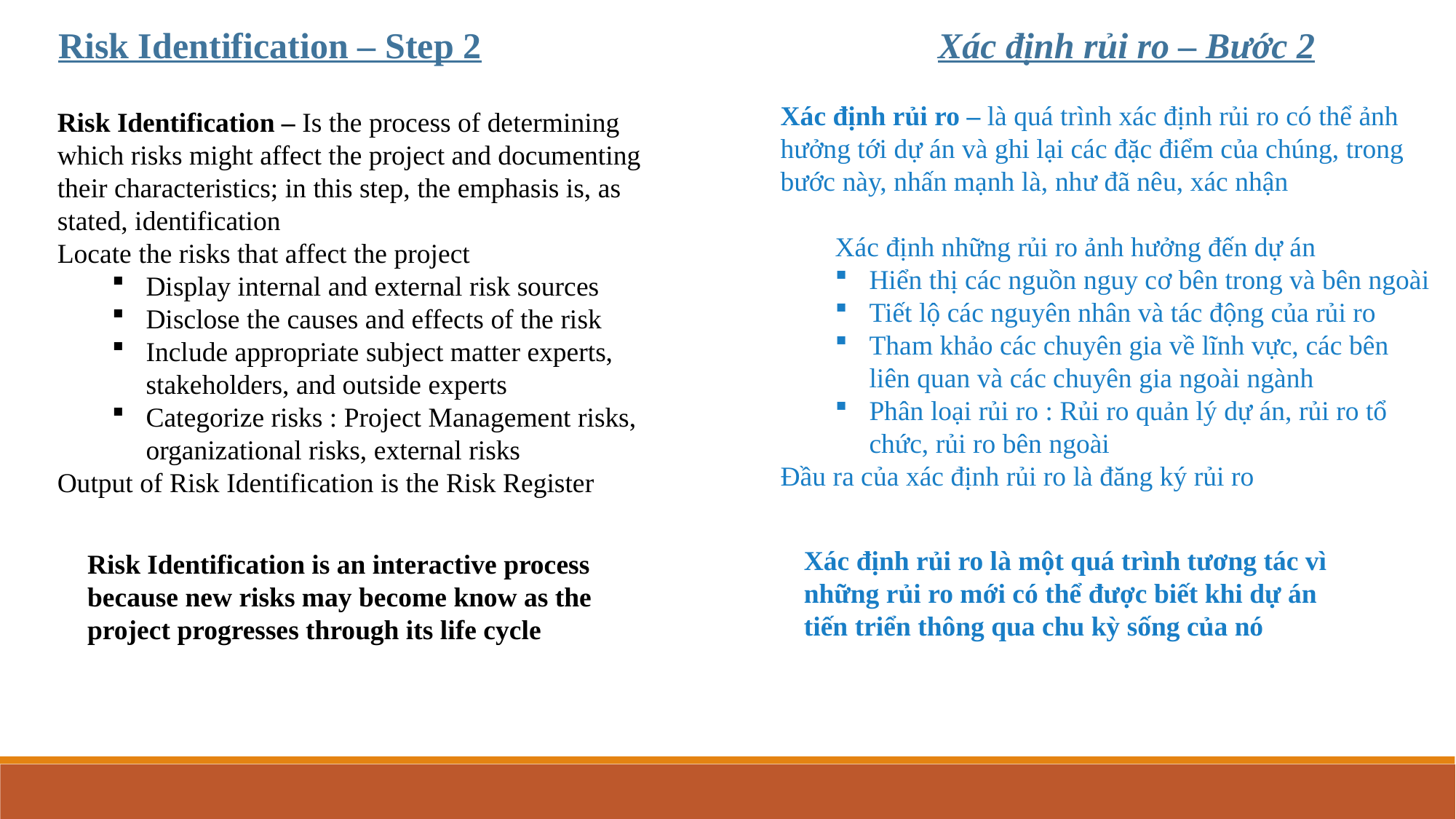

Risk Identification – Step 2
Xác định rủi ro – Bước 2
Xác định rủi ro – là quá trình xác định rủi ro có thể ảnh hưởng tới dự án và ghi lại các đặc điểm của chúng, trong bước này, nhấn mạnh là, như đã nêu, xác nhận

Xác định những rủi ro ảnh hưởng đến dự án
Hiển thị các nguồn nguy cơ bên trong và bên ngoài
Tiết lộ các nguyên nhân và tác động của rủi ro
Tham khảo các chuyên gia về lĩnh vực, các bên liên quan và các chuyên gia ngoài ngành
Phân loại rủi ro : Rủi ro quản lý dự án, rủi ro tổ chức, rủi ro bên ngoài
Đầu ra của xác định rủi ro là đăng ký rủi ro
Risk Identification – Is the process of determining which risks might affect the project and documenting their characteristics; in this step, the emphasis is, as stated, identification
Locate the risks that affect the project
Display internal and external risk sources
Disclose the causes and effects of the risk
Include appropriate subject matter experts, stakeholders, and outside experts
Categorize risks : Project Management risks, organizational risks, external risks
Output of Risk Identification is the Risk Register
Planning Processes
Initialing Processes

Closing Processes
Executing Processes
Xác định rủi ro là một quá trình tương tác vì những rủi ro mới có thể được biết khi dự án tiến triển thông qua chu kỳ sống của nó
Risk Identification is an interactive process because new risks may become know as the project progresses through its life cycle